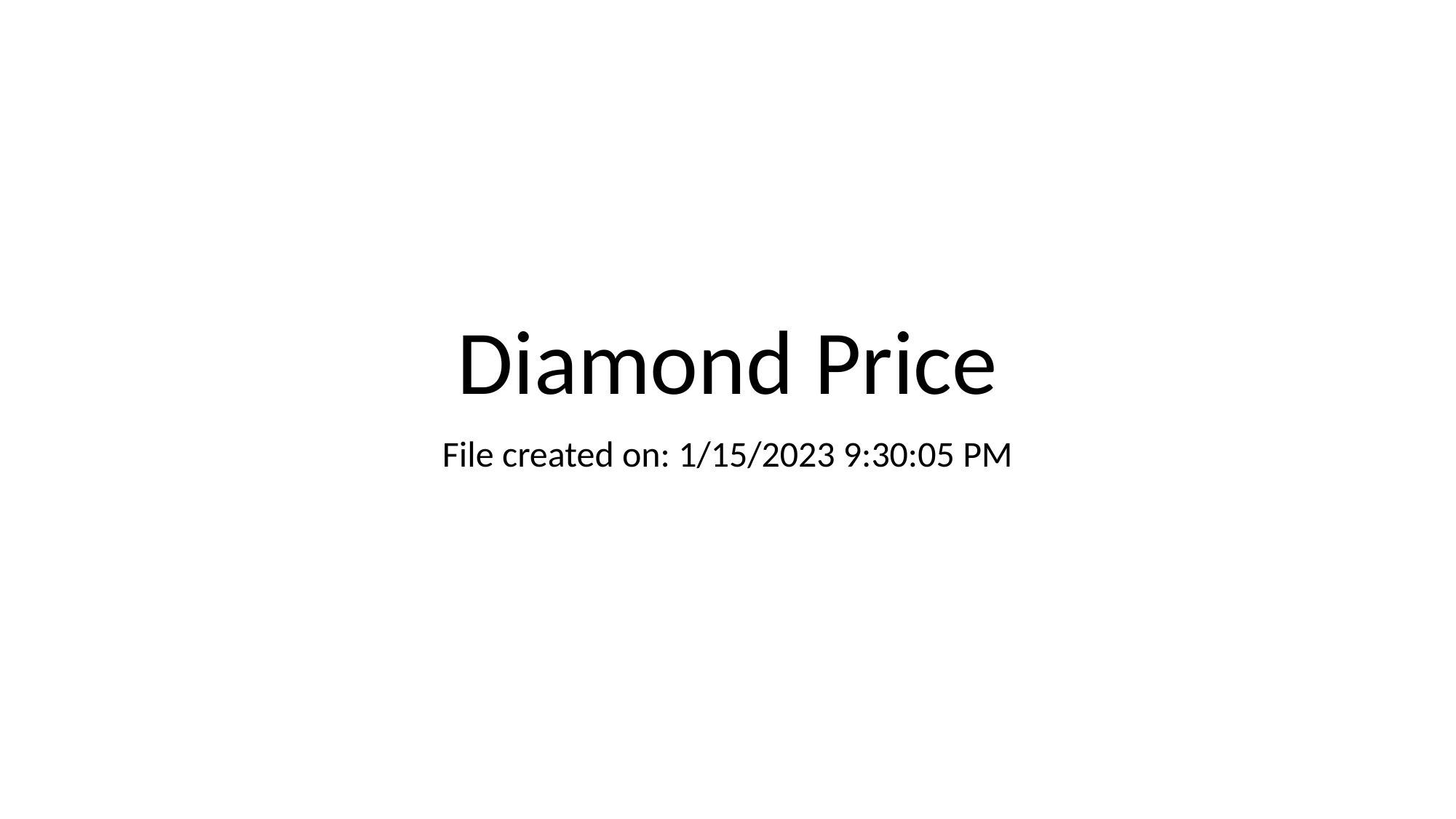

# Diamond Price
File created on: 1/15/2023 9:30:05 PM